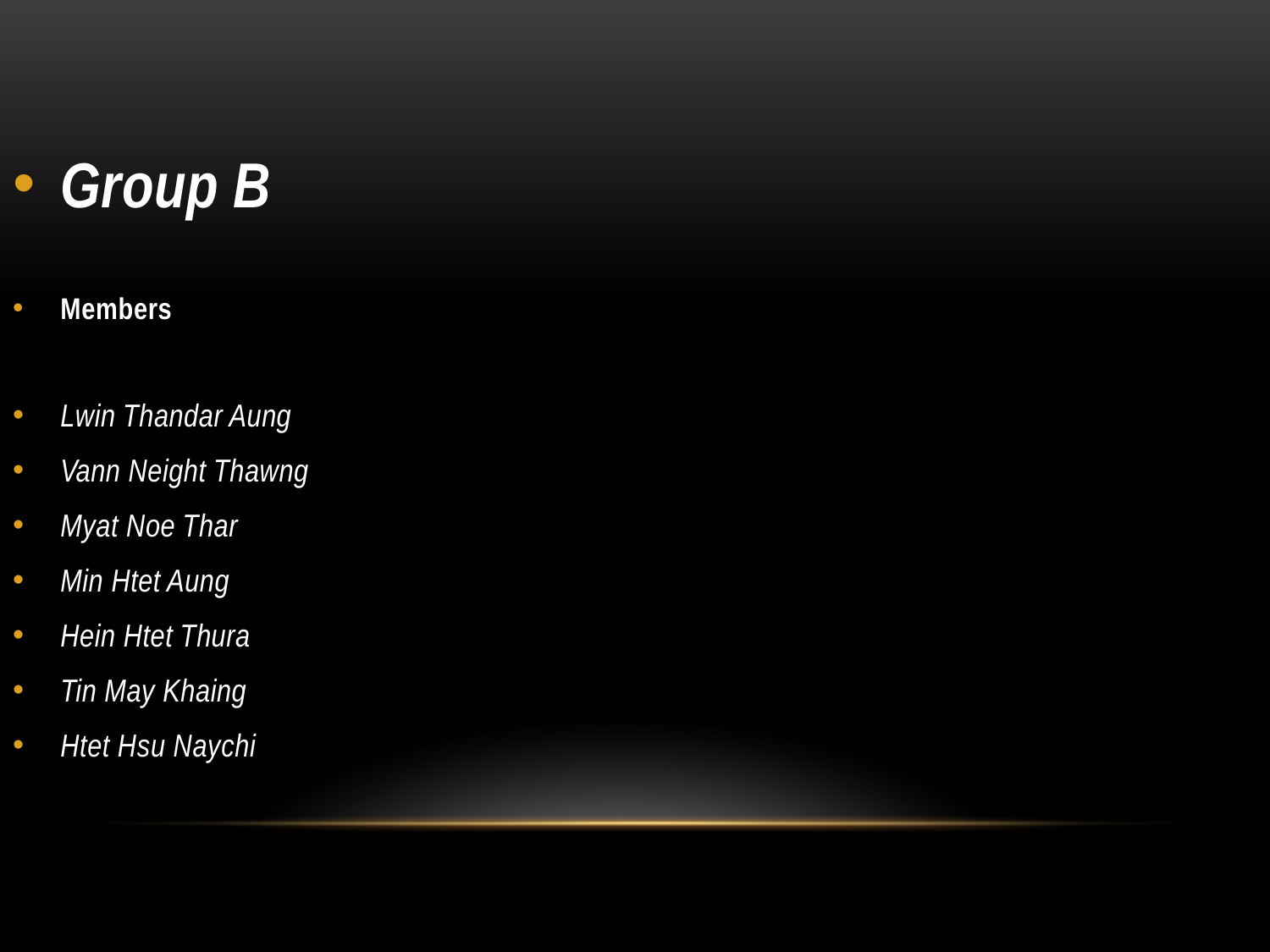

Group B

Members

Lwin Thandar Aung
Vann Neight Thawng
Myat Noe Thar
Min Htet Aung
Hein Htet Thura
Tin May Khaing
Htet Hsu Naychi